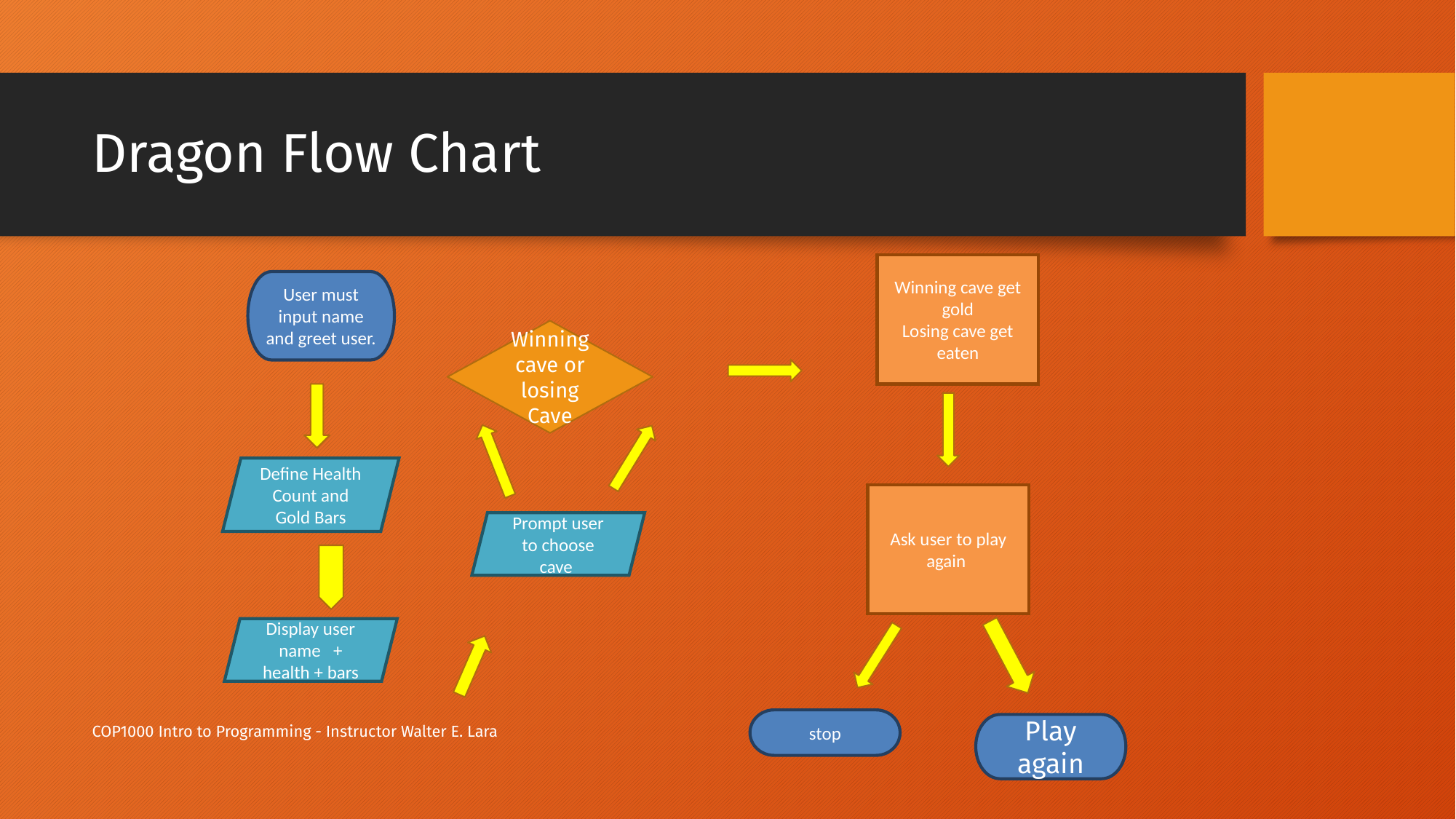

# Dragon Flow Chart

Winning cave get gold
Losing cave get eaten
User must input name and greet user.
Winning cave or losing Cave

Define Health Count and Gold Bars
Ask user to play again
Prompt user to choose cave

Display user name   + health + bars

COP1000 Intro to Programming - Instructor Walter E. Lara
stop
Play again